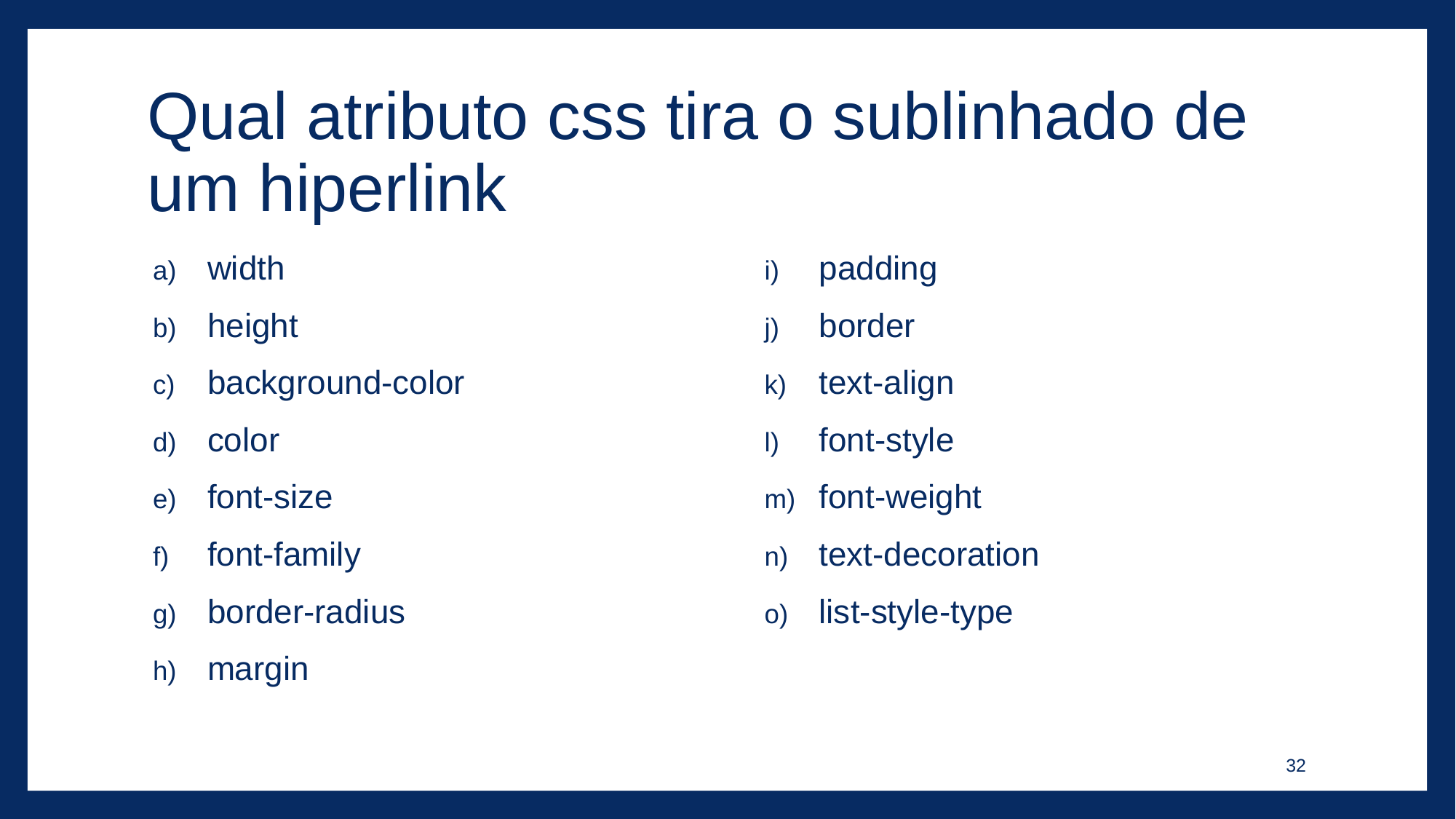

# Qual atributo css tira o sublinhado de um hiperlink
width
height
background-color
color
font-size
font-family
border-radius
margin
padding
border
text-align
font-style
font-weight
text-decoration
list-style-type
32